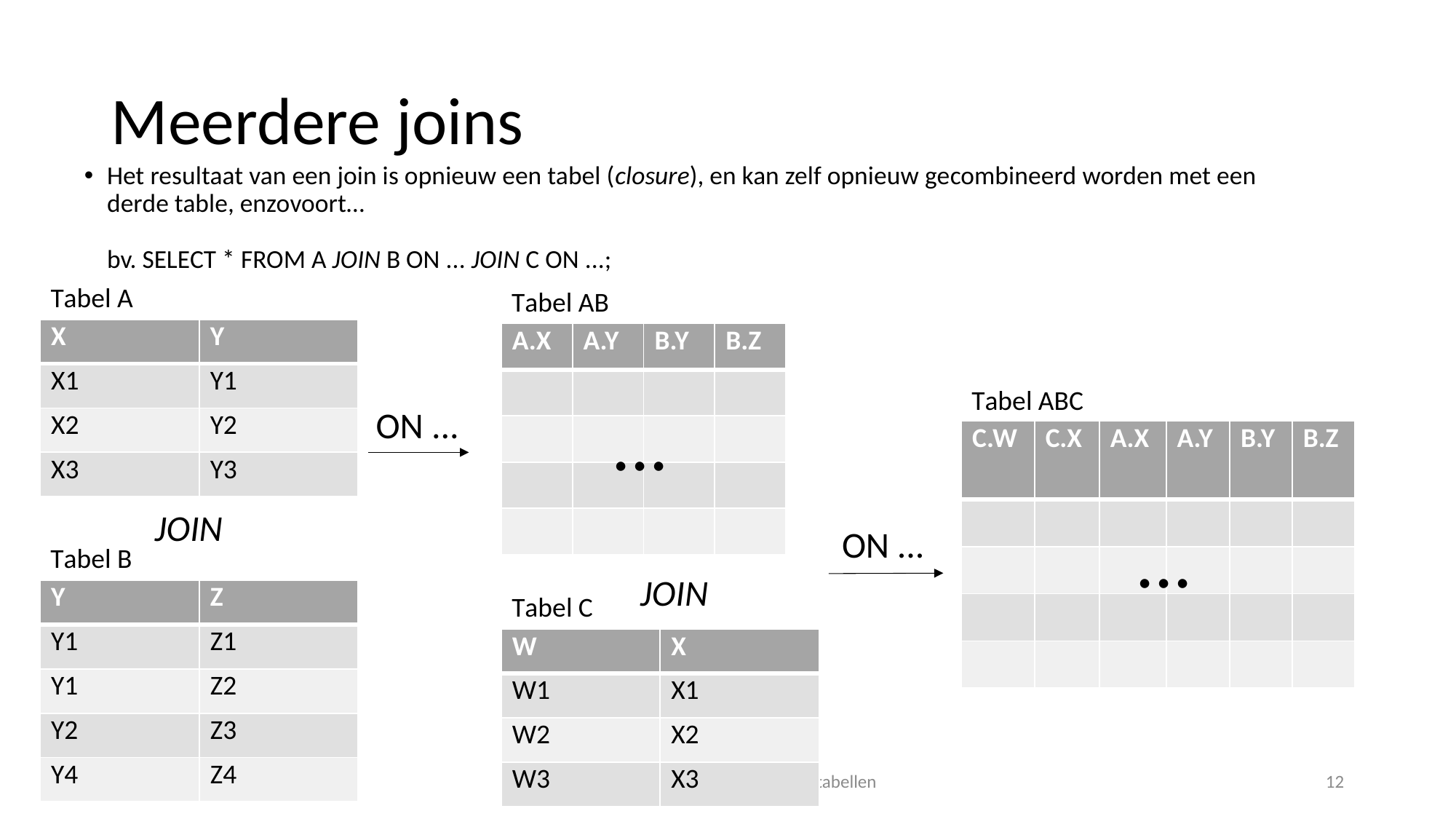

# Meerdere joins
Het resultaat van een join is opnieuw een tabel (closure), en kan zelf opnieuw gecombineerd worden met een derde table, enzovoort…
bv. SELECT * FROM A JOIN B ON ... JOIN C ON ...;
Tabel A
Tabel AB
| X | Y |
| --- | --- |
| X1 | Y1 |
| X2 | Y2 |
| X3 | Y3 |
| A.X | A.Y | B.Y | B.Z |
| --- | --- | --- | --- |
|  |  |  |  |
|  |  |  |  |
|  |  |  |  |
|  |  |  |  |
Tabel ABC
...
ON ...
| C.W | C.X | A.X | A.Y | B.Y | B.Z |
| --- | --- | --- | --- | --- | --- |
|  |  |  |  |  |  |
|  |  |  |  |  |  |
|  |  |  |  |  |  |
|  |  |  |  |  |  |
JOIN
...
ON ...
Tabel B
JOIN
| Y | Z |
| --- | --- |
| Y1 | Z1 |
| Y1 | Z2 |
| Y2 | Z3 |
| Y4 | Z4 |
Tabel C
| W | X |
| --- | --- |
| W1 | X1 |
| W2 | X2 |
| W3 | X3 |
SQL - Combinatie van meerdere tabellen
12